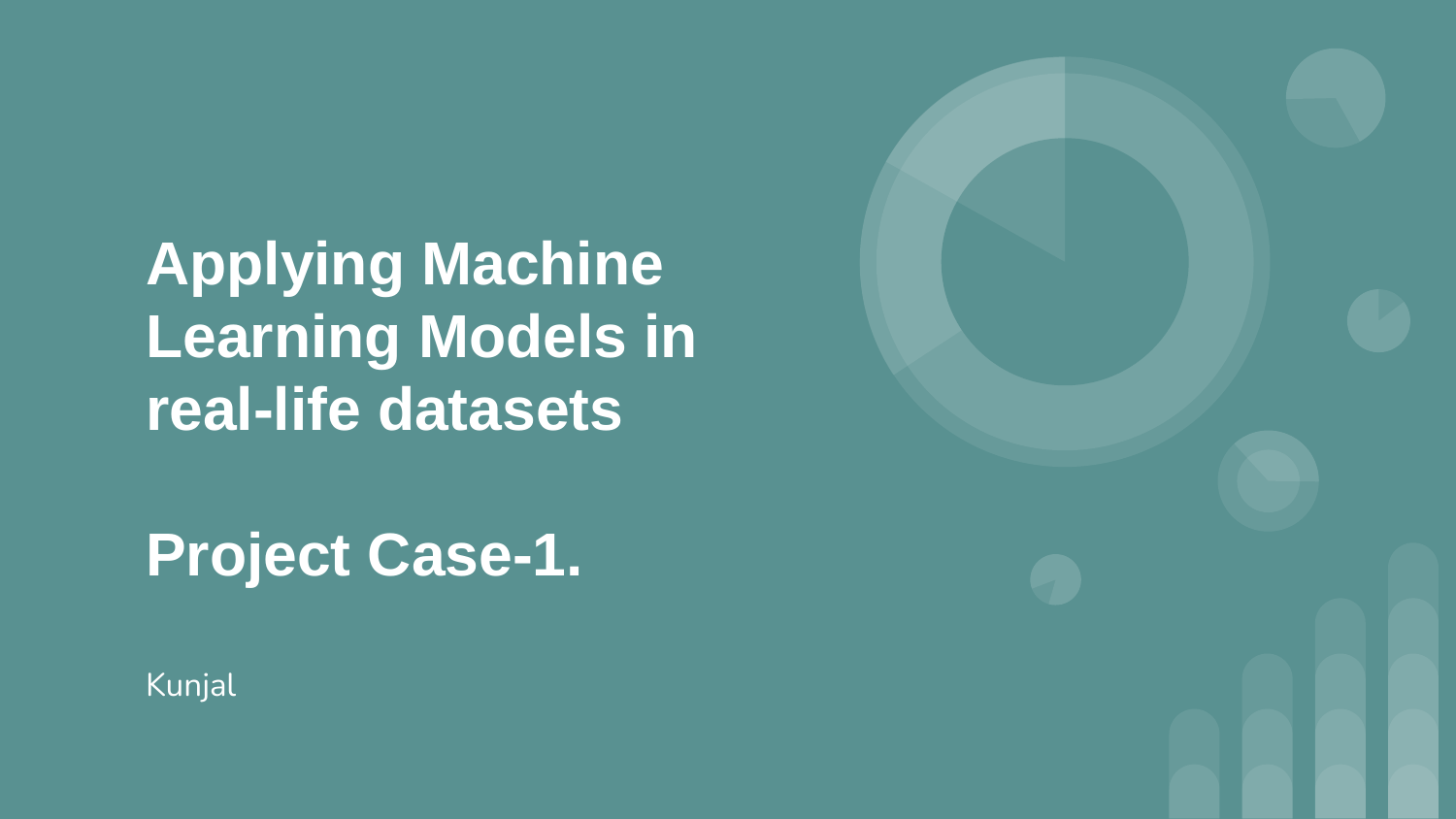

# Applying Machine Learning Models in real-life datasets Project Case-1.
Kunjal